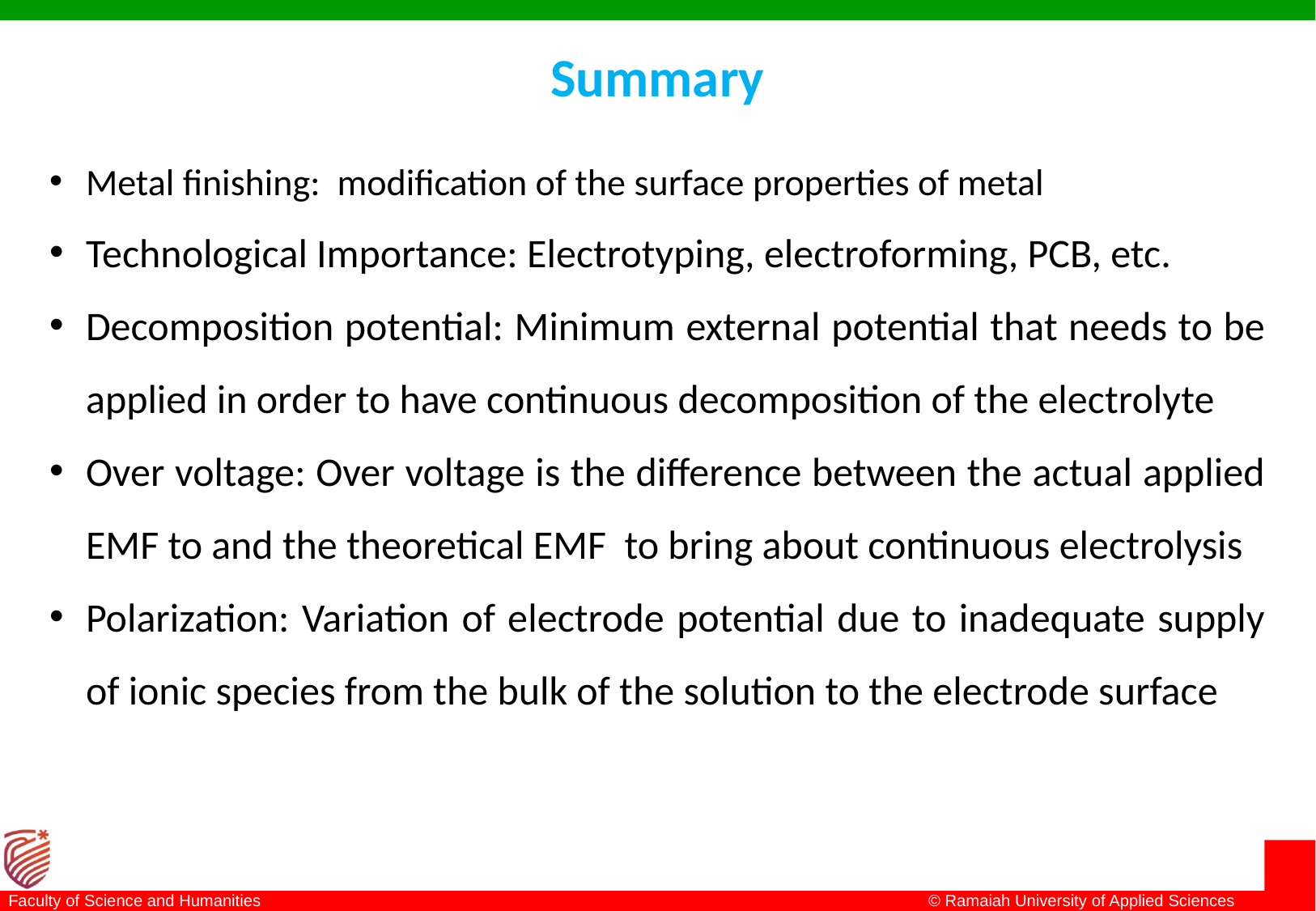

# Summary
Metal finishing:  modification of the surface properties of metal
Technological Importance: Electrotyping, electroforming, PCB, etc.
Decomposition potential: Minimum external potential that needs to be applied in order to have continuous decomposition of the electrolyte
Over voltage: Over voltage is the difference between the actual applied EMF to and the theoretical EMF  to bring about continuous electrolysis
Polarization: Variation of electrode potential due to inadequate supply of ionic species from the bulk of the solution to the electrode surface